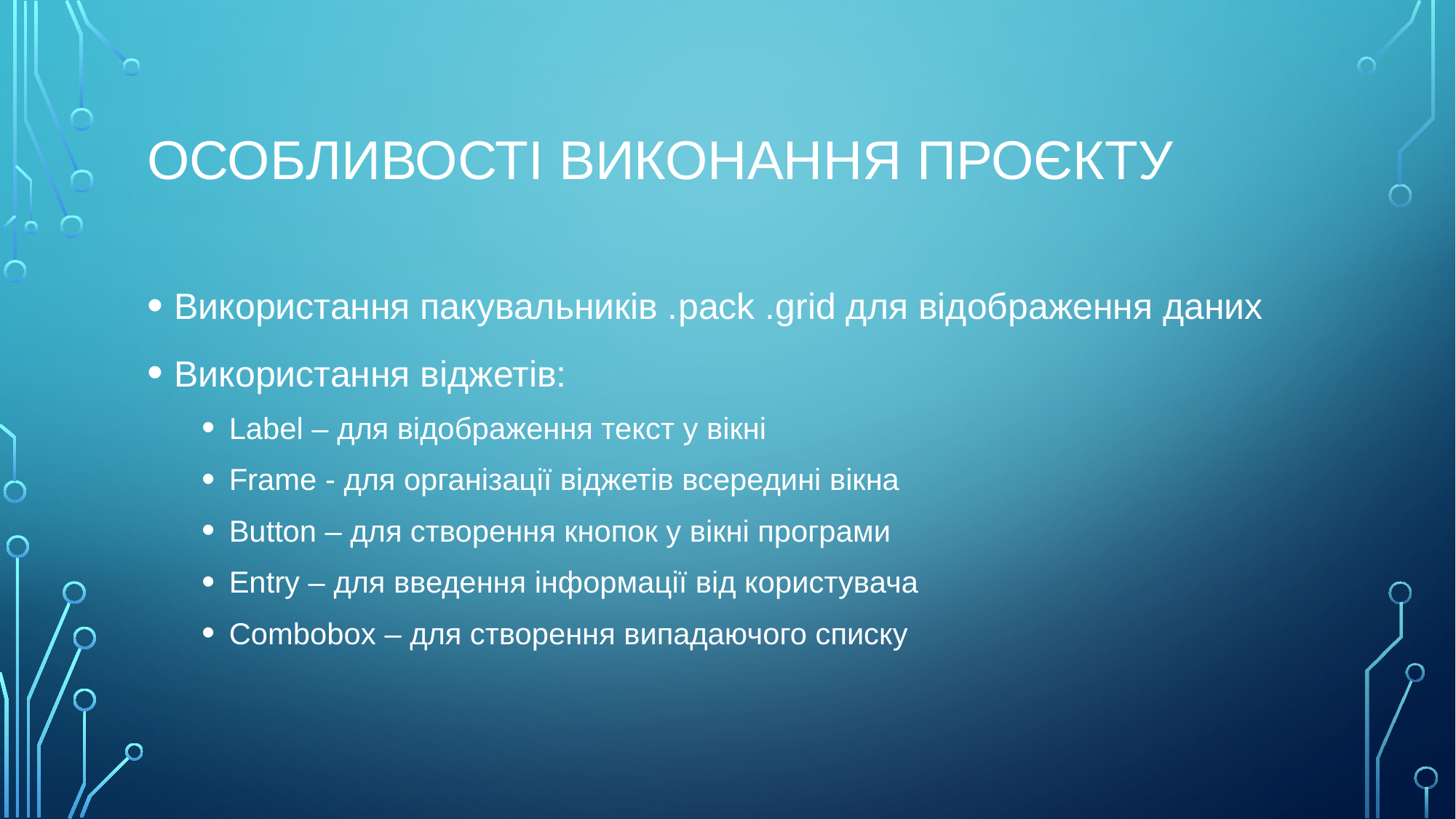

# Особливості виконання проєкту
Використання пакувальників .pack .grid для відображення даних
Використання віджетів:
Label – для відображення текст у вікні
Frame - для організації віджетів всередині вікна
Button – для створення кнопок у вікні програми
Entry – для введення інформації від користувача
Combobox – для створення випадаючого списку